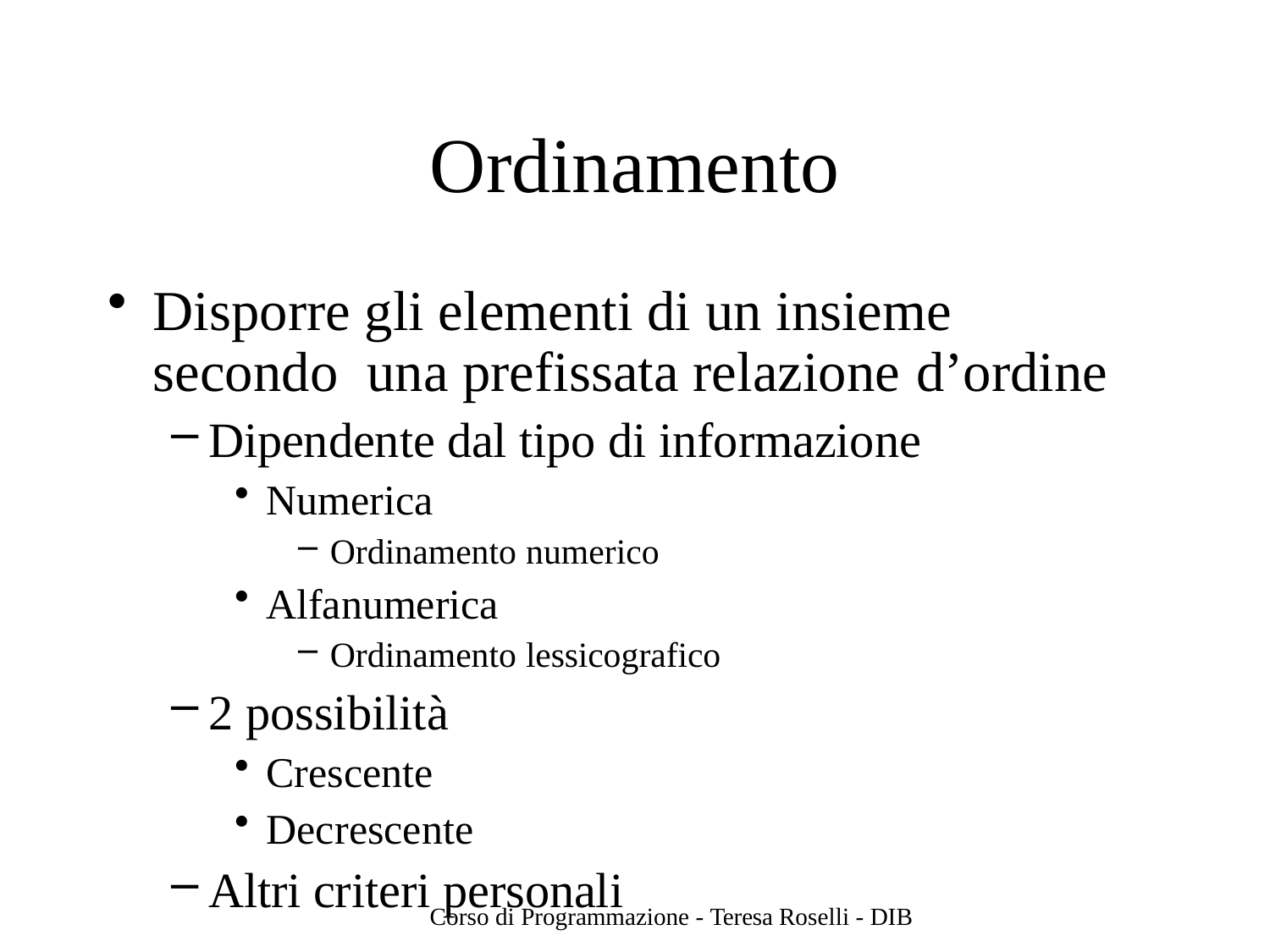

# Ordinamento
Disporre gli elementi di un insieme secondo  una prefissata relazione d’ordine
Dipendente dal tipo di informazione
Numerica
Ordinamento numerico
Alfanumerica
Ordinamento lessicografico
2 possibilità
Crescente
Decrescente
Altri criteri personali
Corso di Programmazione - Teresa Roselli - DIB